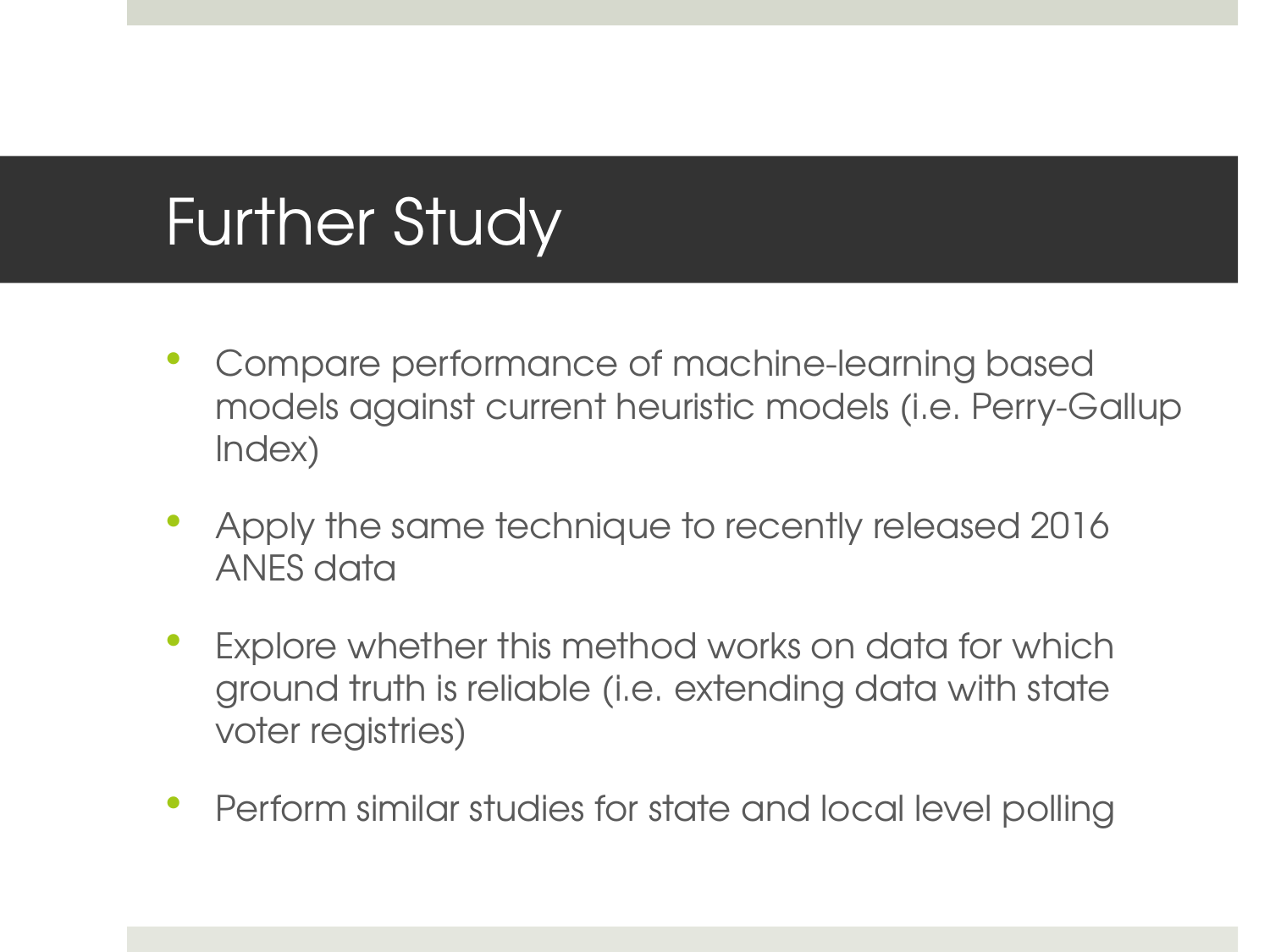

# Further Study
Compare performance of machine-learning based models against current heuristic models (i.e. Perry-Gallup Index)
Apply the same technique to recently released 2016 ANES data
Explore whether this method works on data for which ground truth is reliable (i.e. extending data with state voter registries)
Perform similar studies for state and local level polling